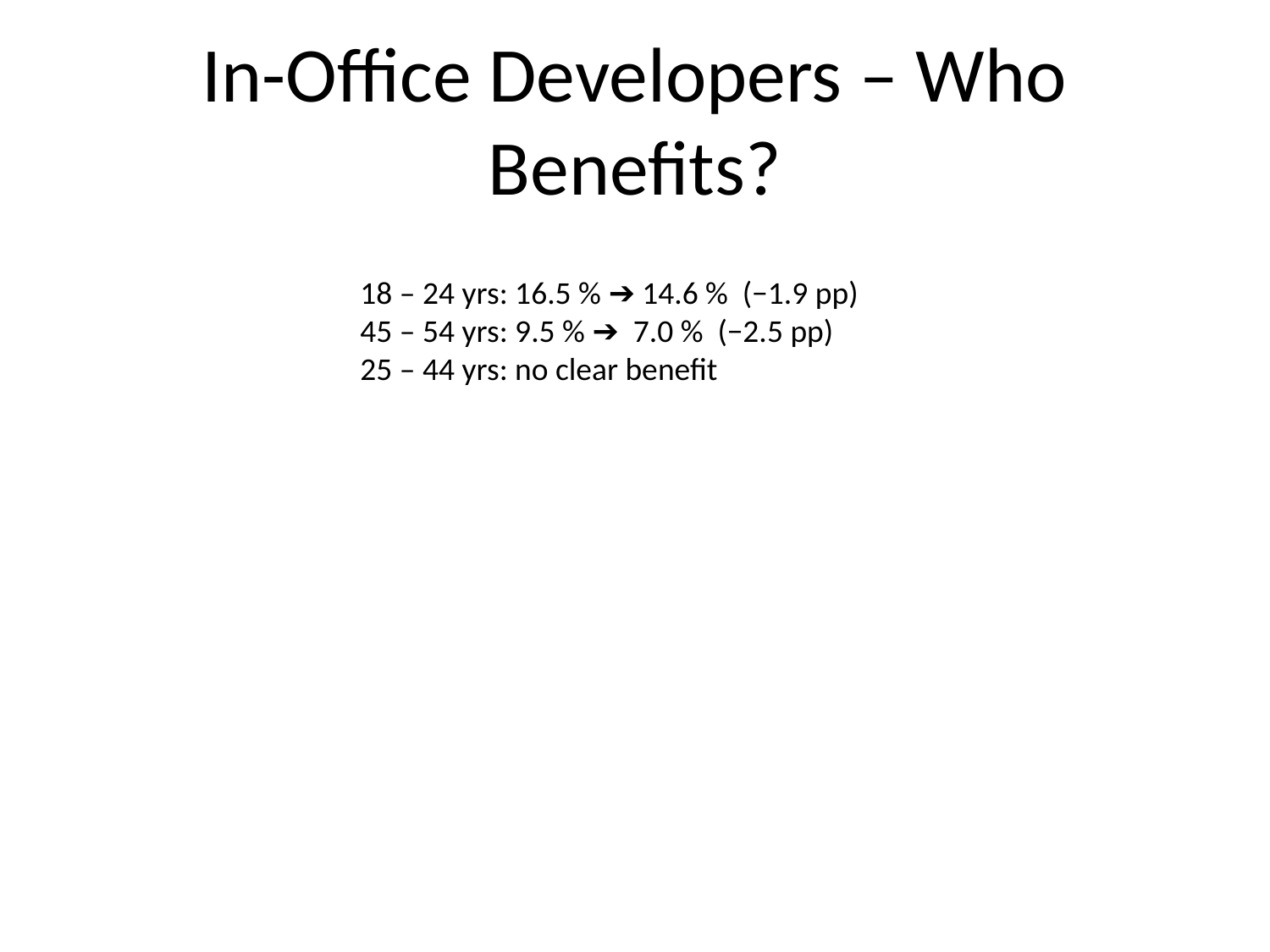

# In-Office Developers – Who Benefits?

18 – 24 yrs: 16.5 % ➔ 14.6 %  (−1.9 pp)
45 – 54 yrs: 9.5 % ➔  7.0 %  (−2.5 pp)
25 – 44 yrs: no clear benefit